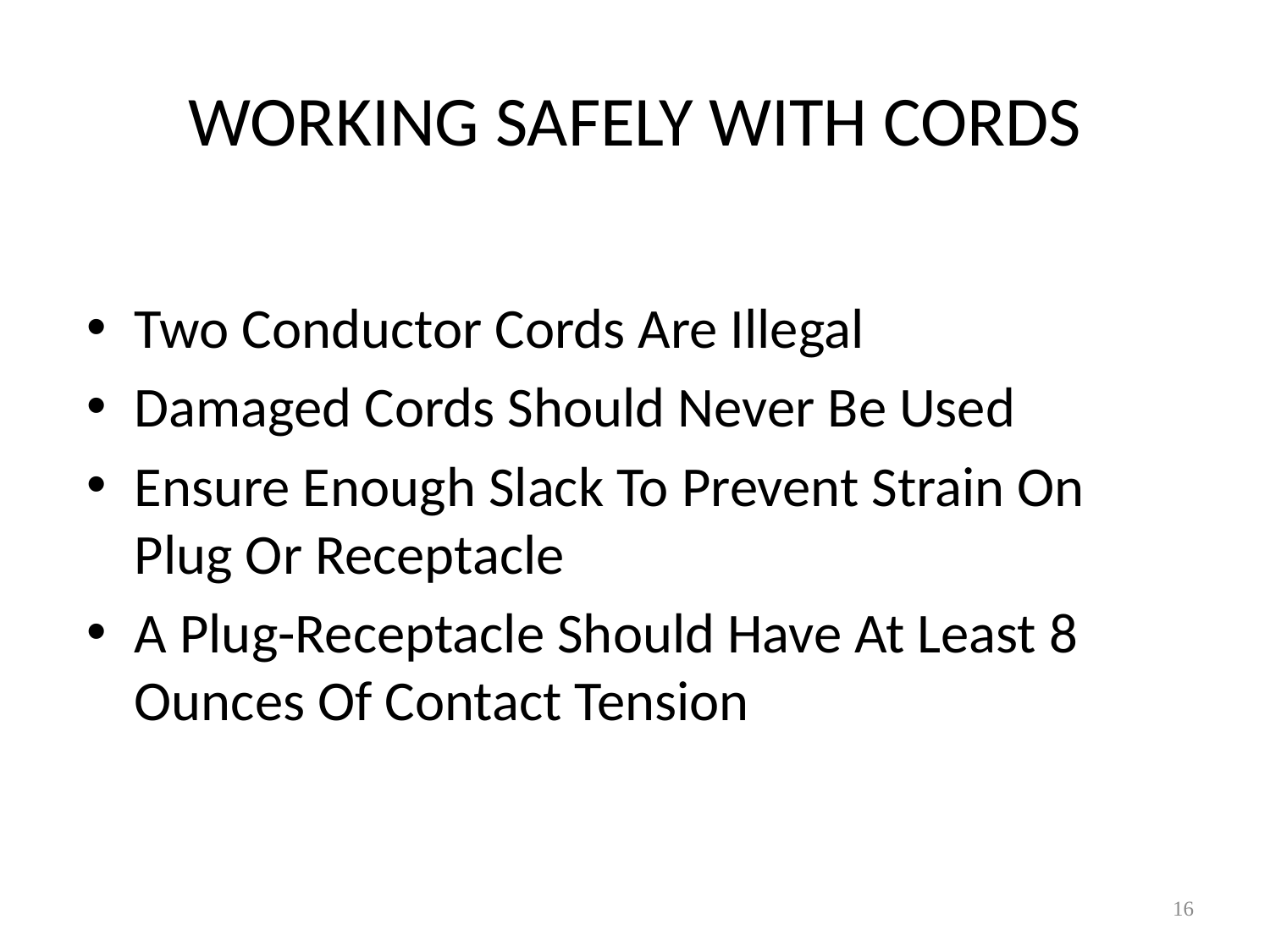

# WORKING SAFELY WITH CORDS
Two Conductor Cords Are Illegal
Damaged Cords Should Never Be Used
Ensure Enough Slack To Prevent Strain On Plug Or Receptacle
A Plug-Receptacle Should Have At Least 8 Ounces Of Contact Tension
16